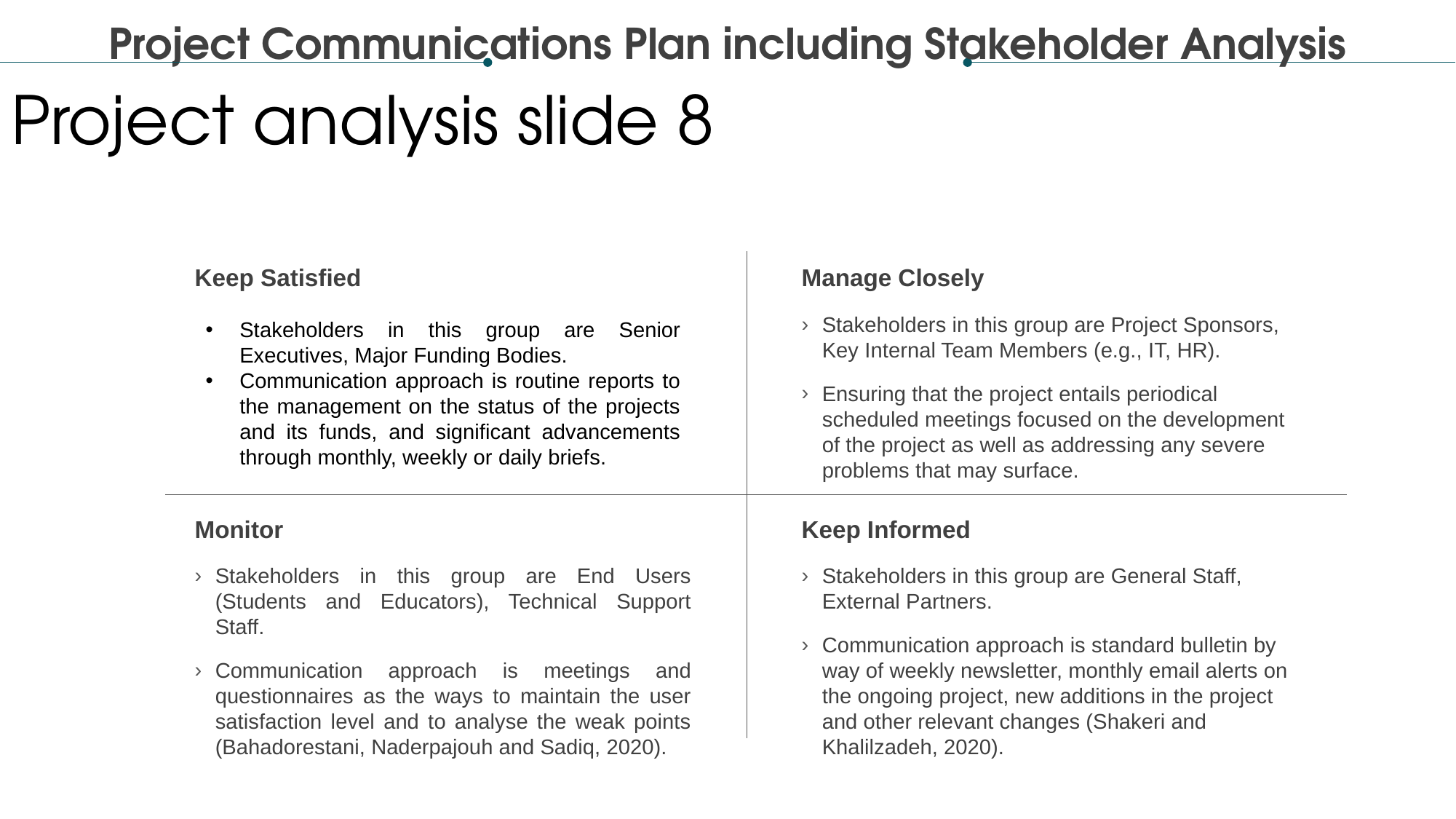

Project Communications Plan including Stakeholder Analysis
Project analysis slide 8
Keep Satisfied
Manage Closely
Stakeholders in this group are Project Sponsors, Key Internal Team Members (e.g., IT, HR).
Ensuring that the project entails periodical scheduled meetings focused on the development of the project as well as addressing any severe problems that may surface.
Stakeholders in this group are Senior Executives, Major Funding Bodies.
Communication approach is routine reports to the management on the status of the projects and its funds, and significant advancements through monthly, weekly or daily briefs.
Monitor
Keep Informed
Stakeholders in this group are End Users (Students and Educators), Technical Support Staff.
Communication approach is meetings and questionnaires as the ways to maintain the user satisfaction level and to analyse the weak points (Bahadorestani, Naderpajouh and Sadiq, 2020).
Stakeholders in this group are General Staff, External Partners.
Communication approach is standard bulletin by way of weekly newsletter, monthly email alerts on the ongoing project, new additions in the project and other relevant changes (Shakeri and Khalilzadeh, 2020).